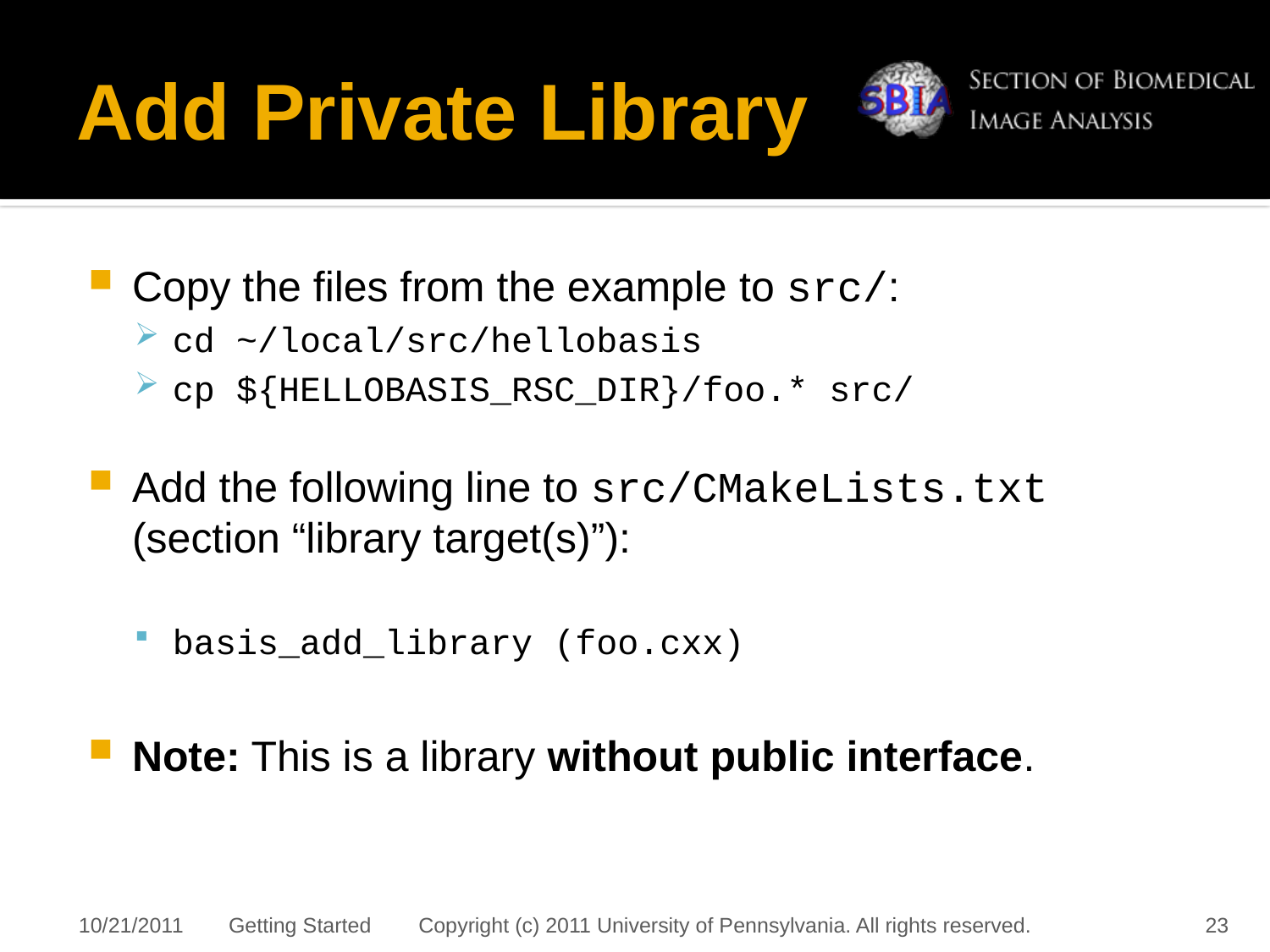

# Add Private Library
Copy the files from the example to src/:
cd ~/local/src/hellobasis
cp ${HELLOBASIS_RSC_DIR}/foo.* src/

Add the following line to src/CMakeLists.txt
(section “library target(s)”):

basis_add_library (foo.cxx)

Note: This is a library without public interface.
10/21/2011
Getting Started        Copyright (c) 2011 University of Pennsylvania. All rights reserved.
23